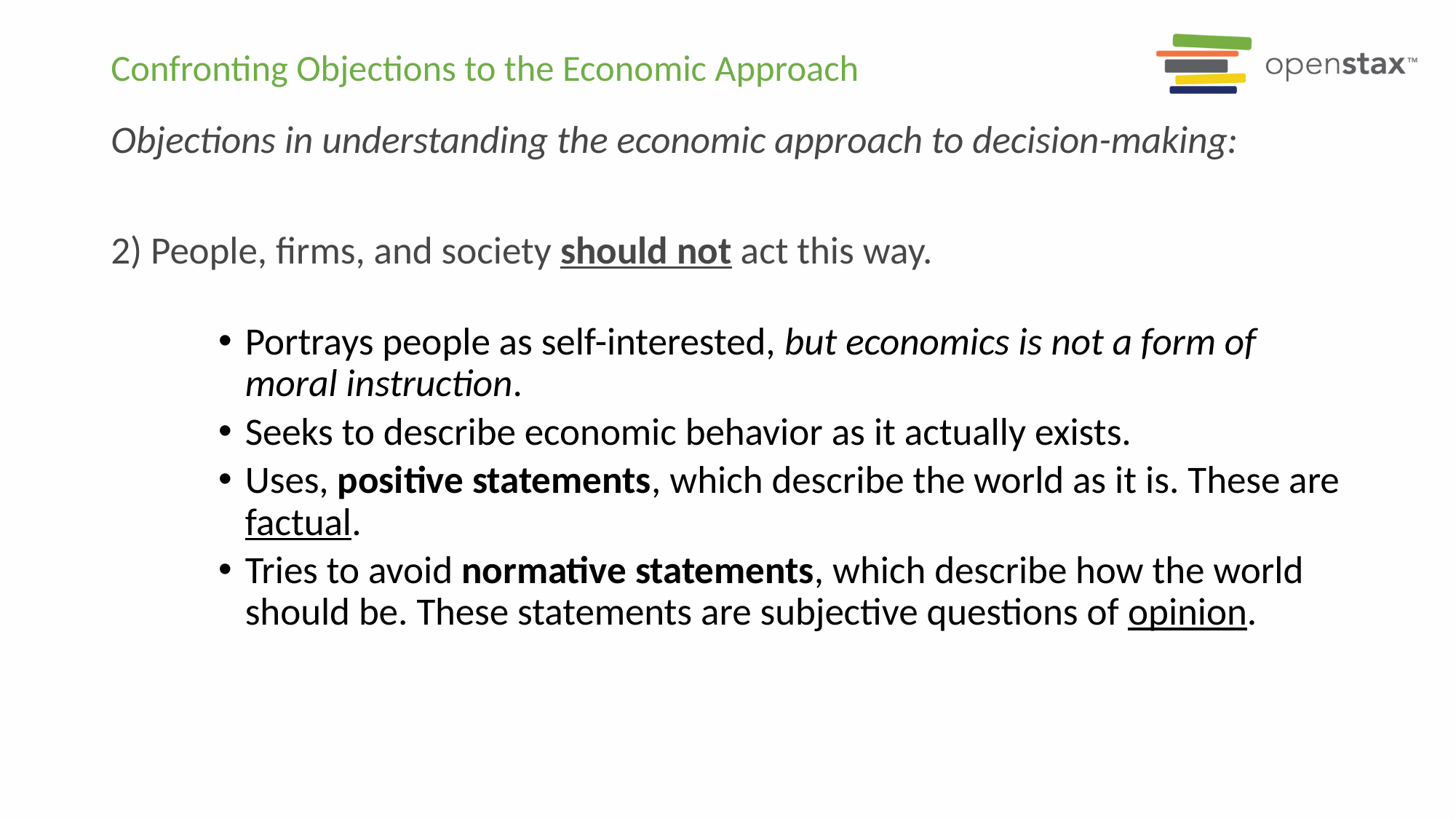

# Confronting Objections to the Economic Approach
Objections in understanding the economic approach to decision-making:

2) People, firms, and society should not act this way.

Portrays people as self-interested, but economics is not a form of moral instruction.
Seeks to describe economic behavior as it actually exists.
Uses, positive statements, which describe the world as it is. These are factual.
Tries to avoid normative statements, which describe how the world should be. These statements are subjective questions of opinion.